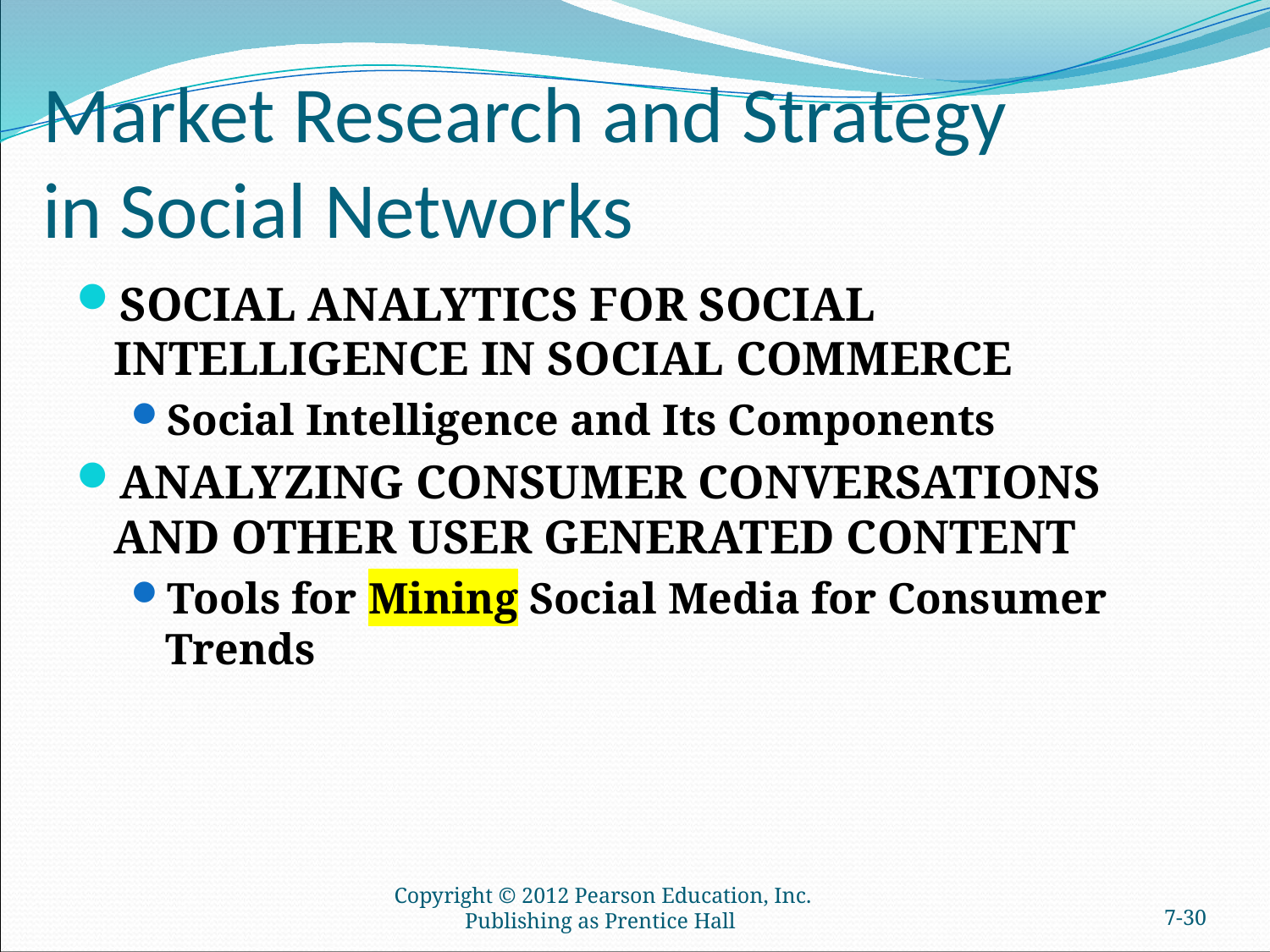

# Market Research and Strategy in Social Networks
SOCIAL ANALYTICS FOR SOCIAL INTELLIGENCE IN SOCIAL COMMERCE
Social Intelligence and Its Components
ANALYZING CONSUMER CONVERSATIONS AND OTHER USER GENERATED CONTENT
Tools for Mining Social Media for Consumer Trends
Copyright © 2012 Pearson Education, Inc. Publishing as Prentice Hall
7-30